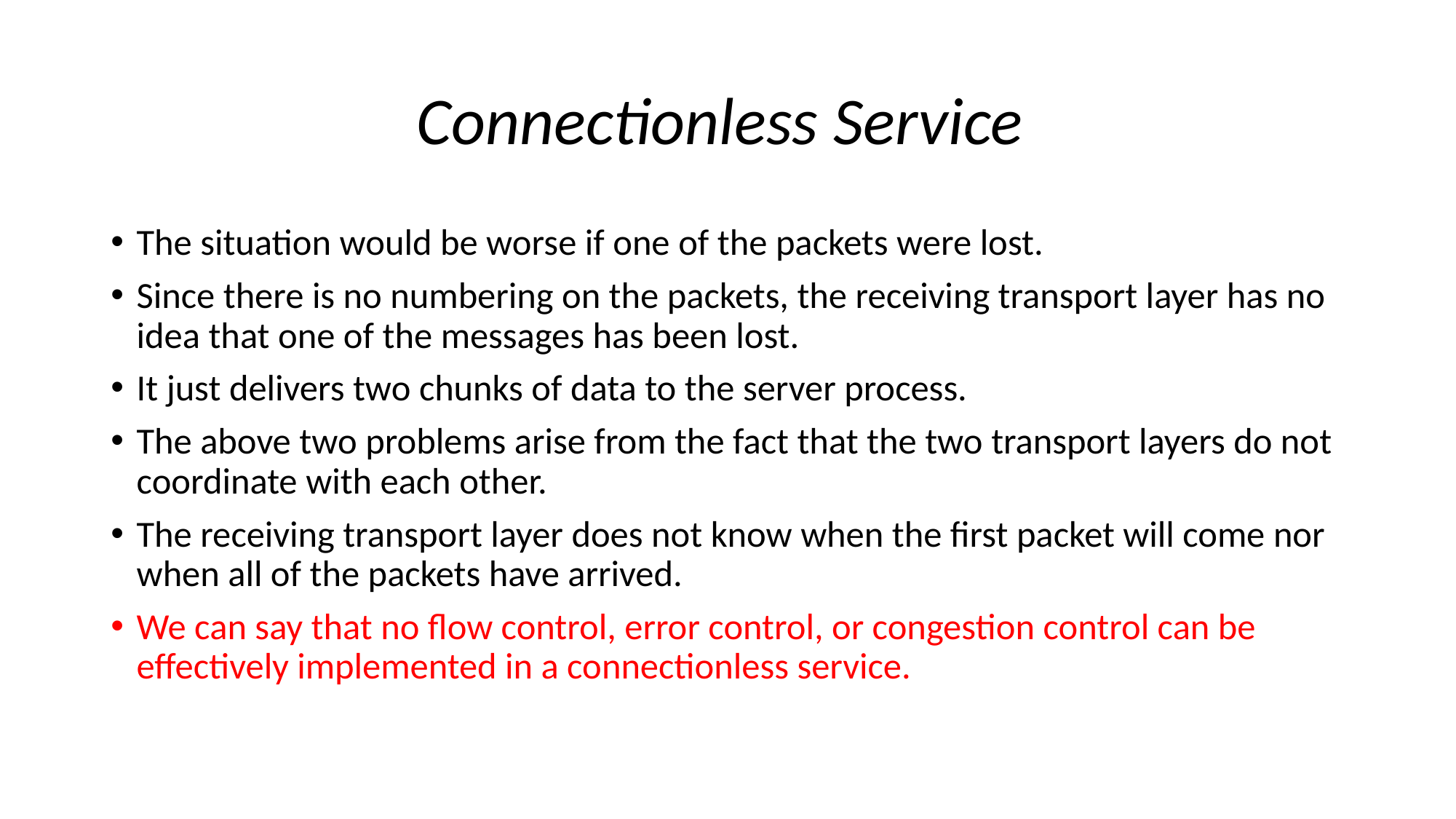

# Connectionless Service
The situation would be worse if one of the packets were lost.
Since there is no numbering on the packets, the receiving transport layer has no idea that one of the messages has been lost.
It just delivers two chunks of data to the server process.
The above two problems arise from the fact that the two transport layers do not coordinate with each other.
The receiving transport layer does not know when the first packet will come nor when all of the packets have arrived.
We can say that no flow control, error control, or congestion control can be effectively implemented in a connectionless service.